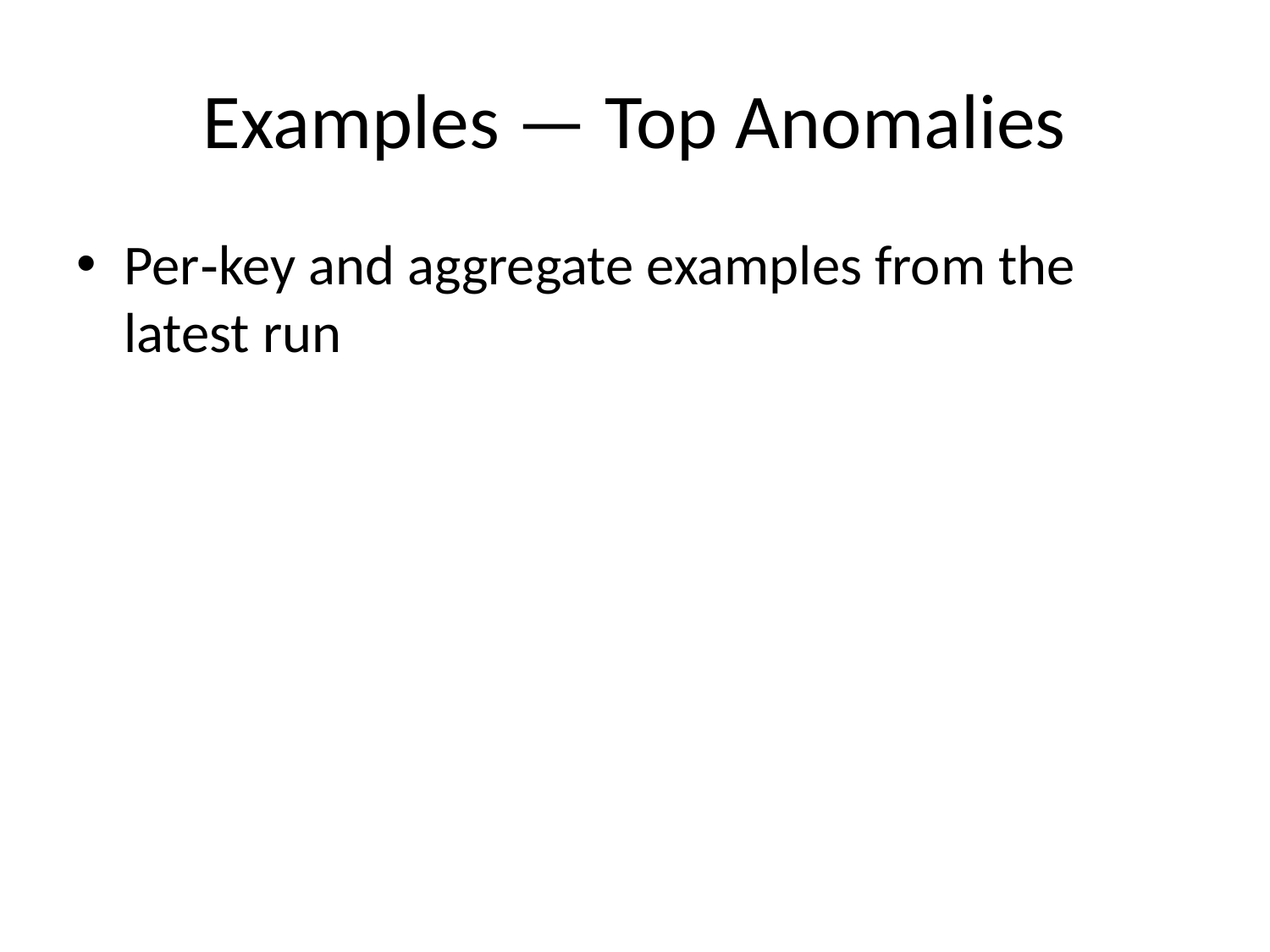

# Examples — Top Anomalies
Per‑key and aggregate examples from the latest run